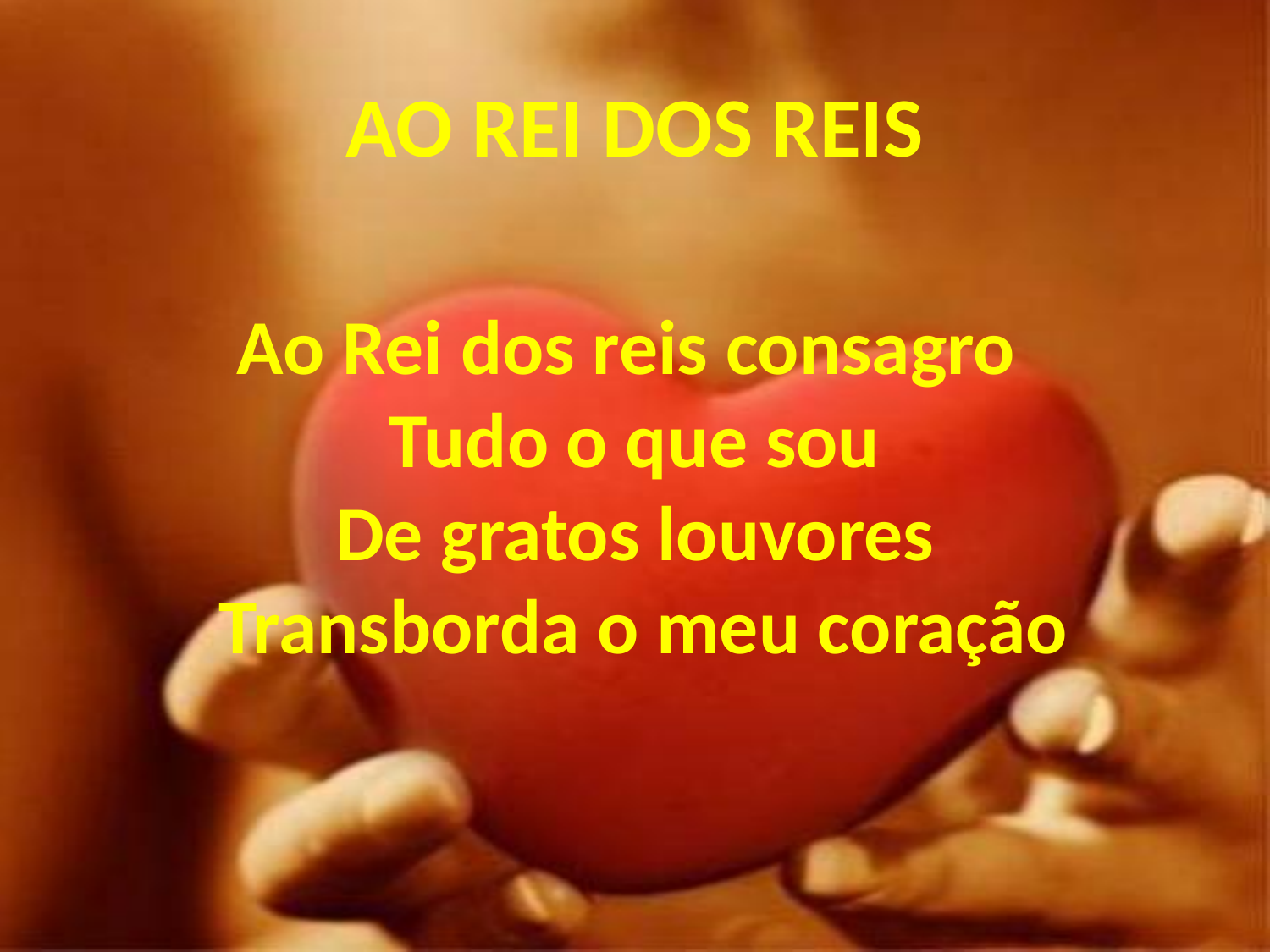

AO REI DOS REIS
Ao Rei dos reis consagro
Tudo o que sou
De gratos louvores
 Transborda o meu coração